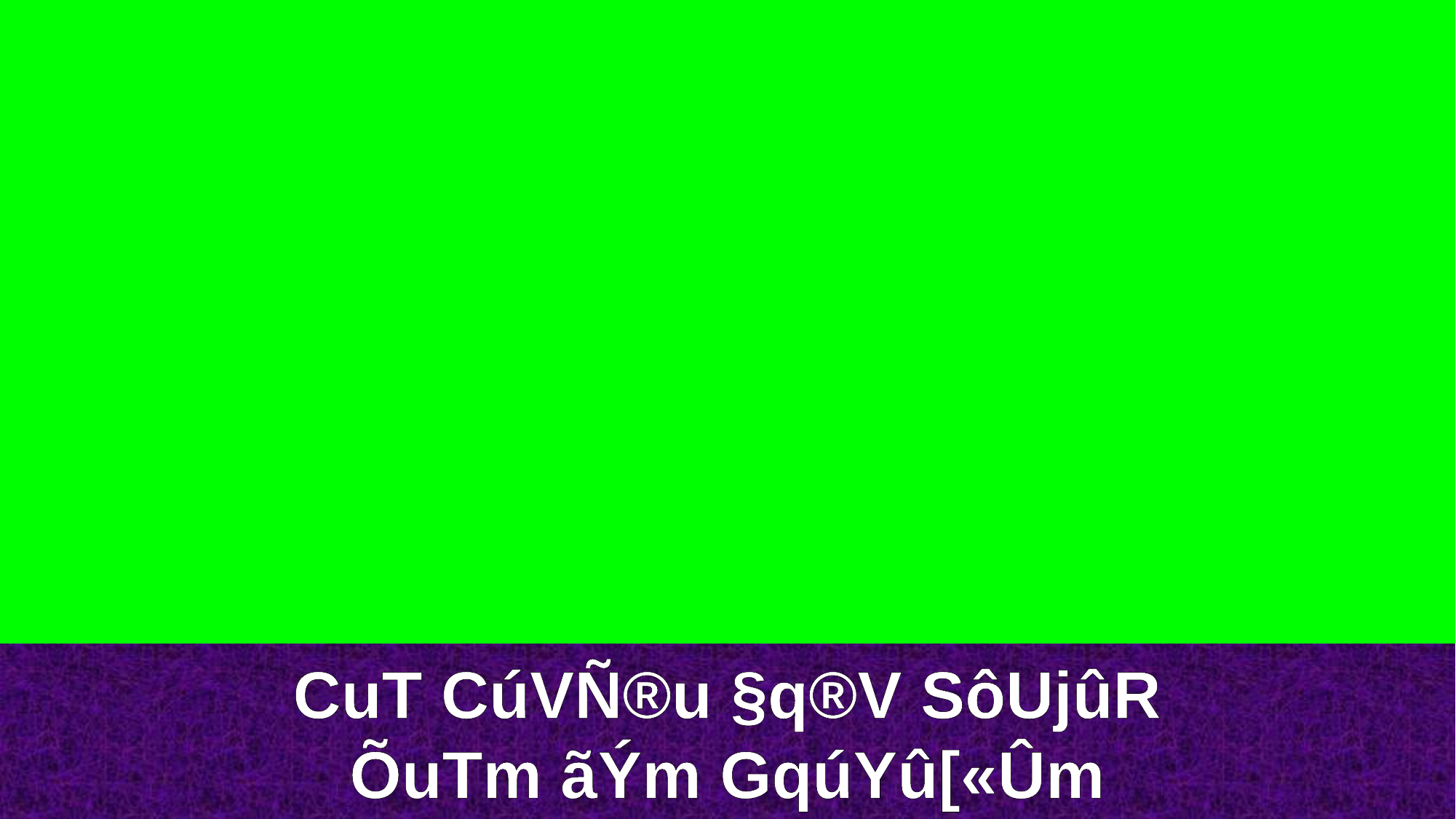

CuT CúVÑ®u §q®V SôUjûR
ÕuTm ãÝm GqúYû[«Ûm